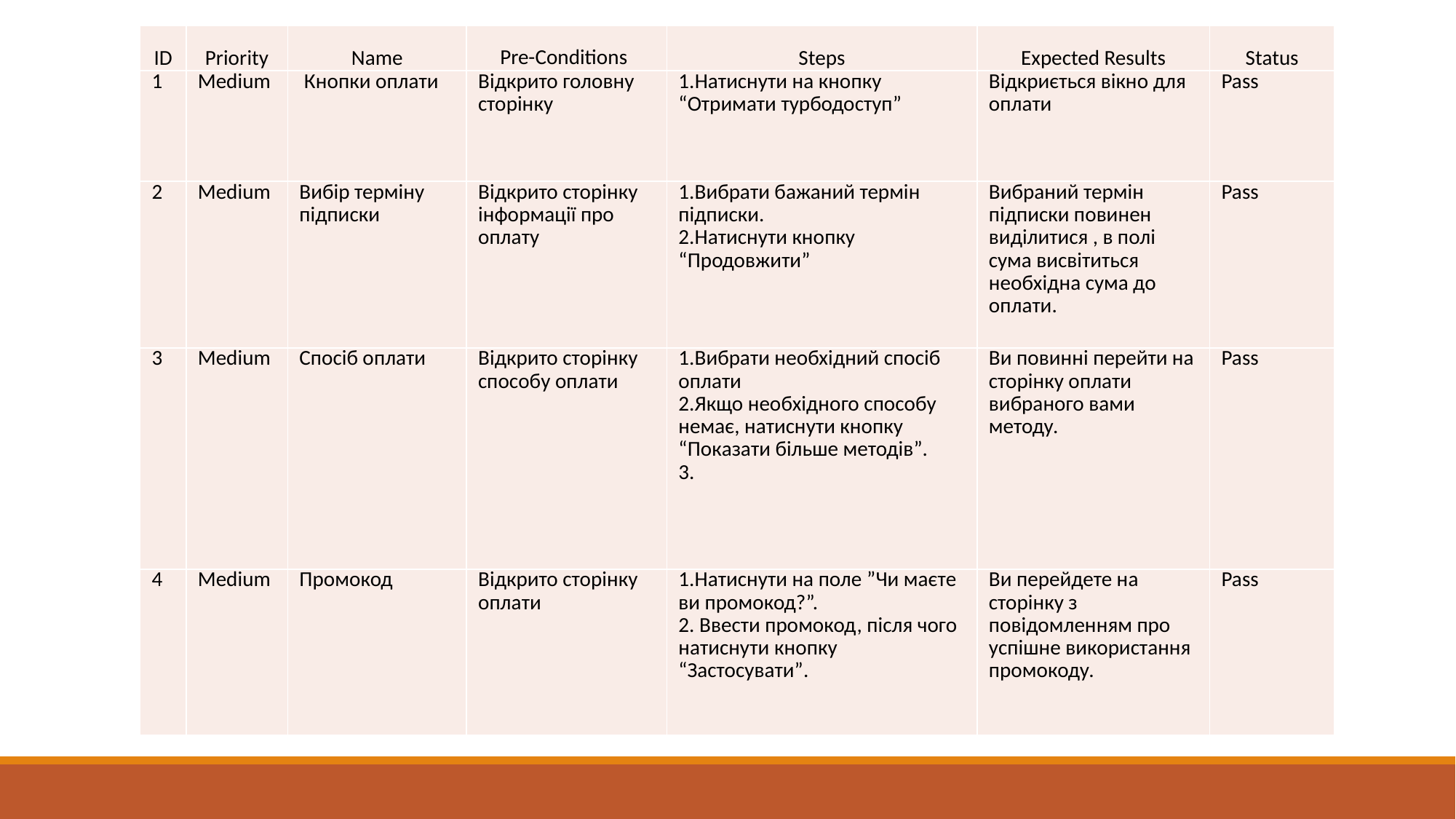

| ID | Priority | Name | Pre-Conditions | Steps | Expected Results | Status |
| --- | --- | --- | --- | --- | --- | --- |
| 1 | Medium | Кнопки оплати | Відкрито головну сторінку | 1.Натиснути на кнопку “Отримати турбодоступ” | Відкриється вікно для оплати | Pass |
| 2 | Medium | Вибір терміну підписки | Відкрито сторінку інформації про оплату | 1.Вибрати бажаний термін підписки. 2.Натиснути кнопку “Продовжити” | Вибраний термін підписки повинен виділитися , в полі сума висвітиться необхідна сума до оплати. | Pass |
| 3 | Medium | Спосіб оплати | Відкрито сторінку способу оплати | 1.Вибрати необхідний спосіб оплати 2.Якщо необхідного способу немає, натиснути кнопку “Показати більше методів”. 3. | Ви повинні перейти на сторінку оплати вибраного вами методу. | Pass |
| 4 | Medium | Промокод | Відкрито сторінку оплати | 1.Натиснути на поле ”Чи маєте ви промокод?”. 2. Ввести промокод, після чого натиснути кнопку “Застосувати”. | Ви перейдете на сторінку з повідомленням про успішне використання промокоду. | Pass |